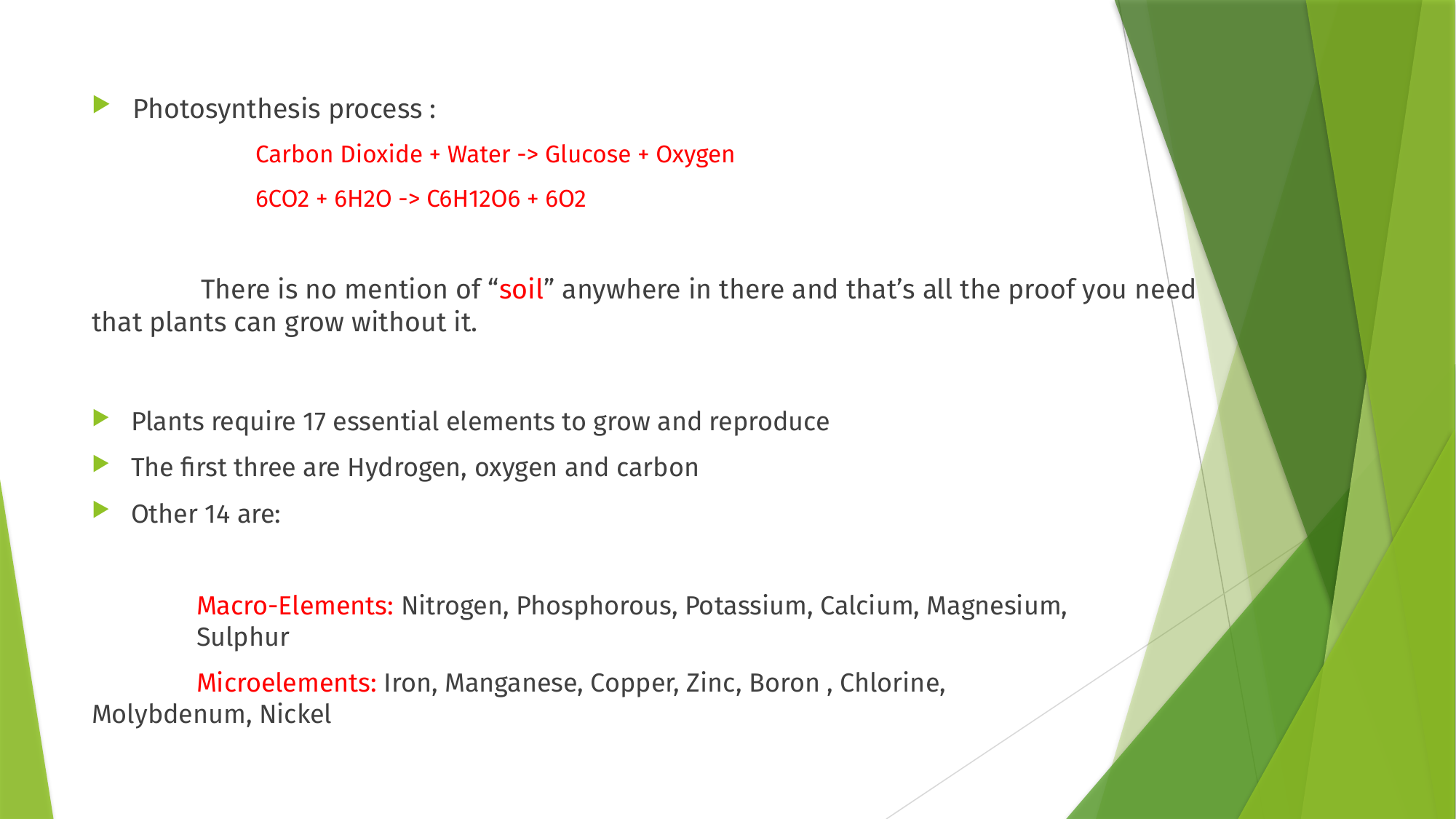

Photosynthesis process :
	Carbon Dioxide + Water -> Glucose + Oxygen
	6CO2 + 6H2O -> C6H12O6 + 6O2

	There is no mention of “soil” anywhere in there and that’s all the proof you need that plants can grow without it.
Plants require 17 essential elements to grow and reproduce
The first three are Hydrogen, oxygen and carbon
Other 14 are:

	Macro-Elements: Nitrogen, Phosphorous, Potassium, Calcium, Magnesium, 						Sulphur
	Microelements: Iron, Manganese, Copper, Zinc, Boron , Chlorine, 								Molybdenum, Nickel